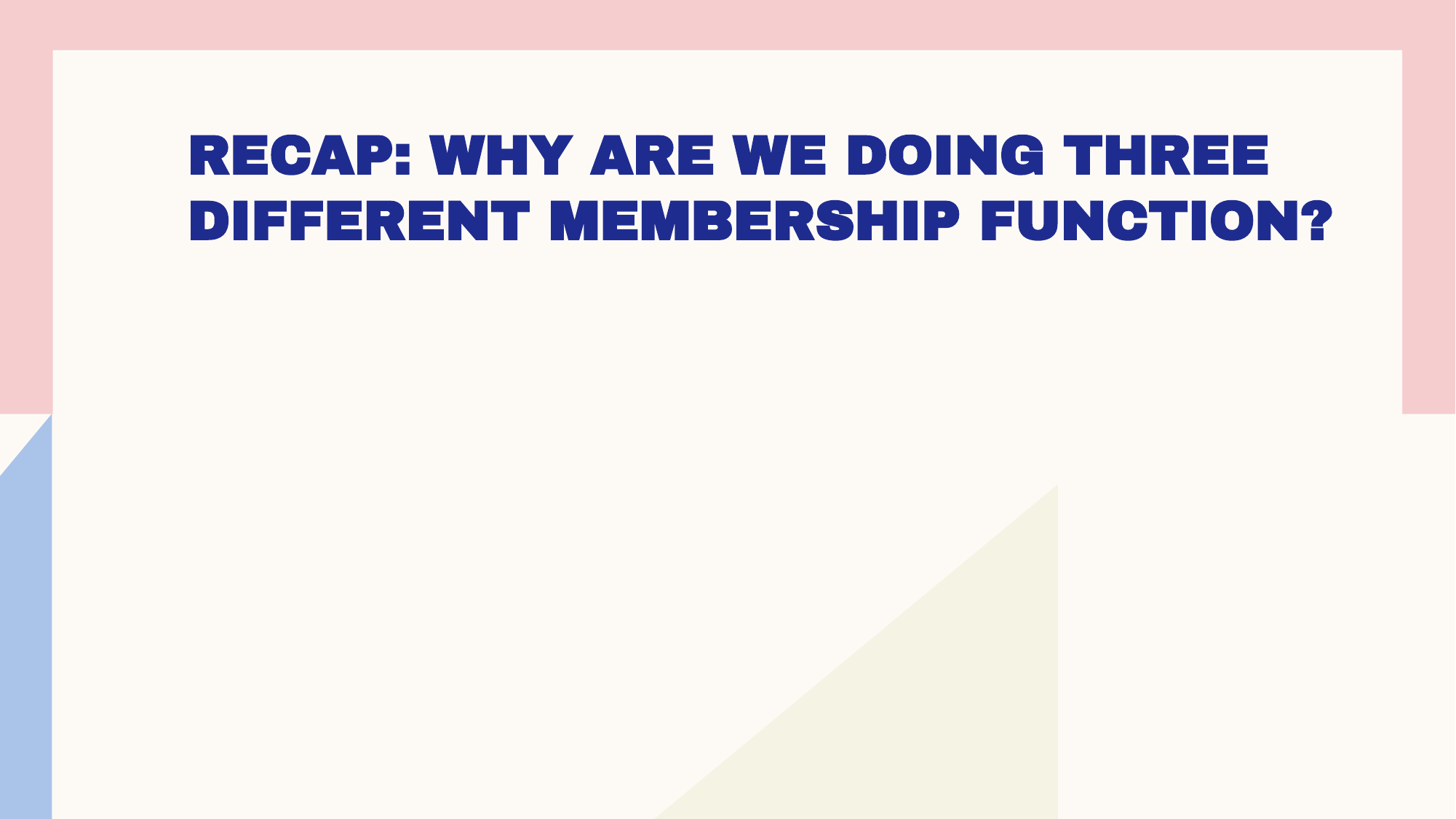

# Recap: Why are we doing Three different membership function?